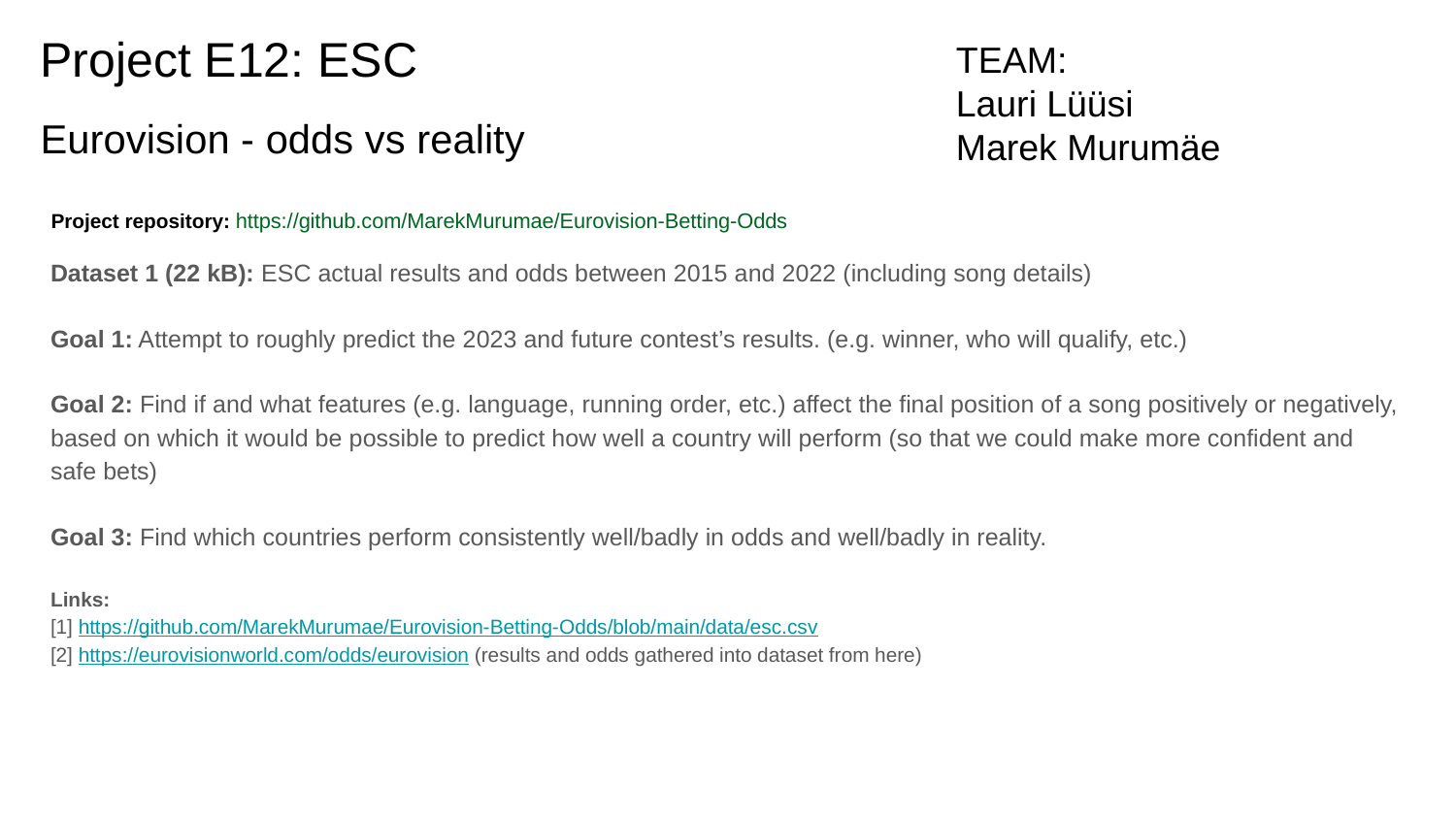

# Project E12: ESC
TEAM:
Lauri Lüüsi
Marek Murumäe

Eurovision - odds vs reality
Project repository: https://github.com/MarekMurumae/Eurovision-Betting-Odds
Dataset 1 (22 kB): ESC actual results and odds between 2015 and 2022 (including song details)
Goal 1: Attempt to roughly predict the 2023 and future contest’s results. (e.g. winner, who will qualify, etc.)
Goal 2: Find if and what features (e.g. language, running order, etc.) affect the final position of a song positively or negatively, based on which it would be possible to predict how well a country will perform (so that we could make more confident and safe bets)
Goal 3: Find which countries perform consistently well/badly in odds and well/badly in reality.
Links:
[1] https://github.com/MarekMurumae/Eurovision-Betting-Odds/blob/main/data/esc.csv
[2] https://eurovisionworld.com/odds/eurovision (results and odds gathered into dataset from here)